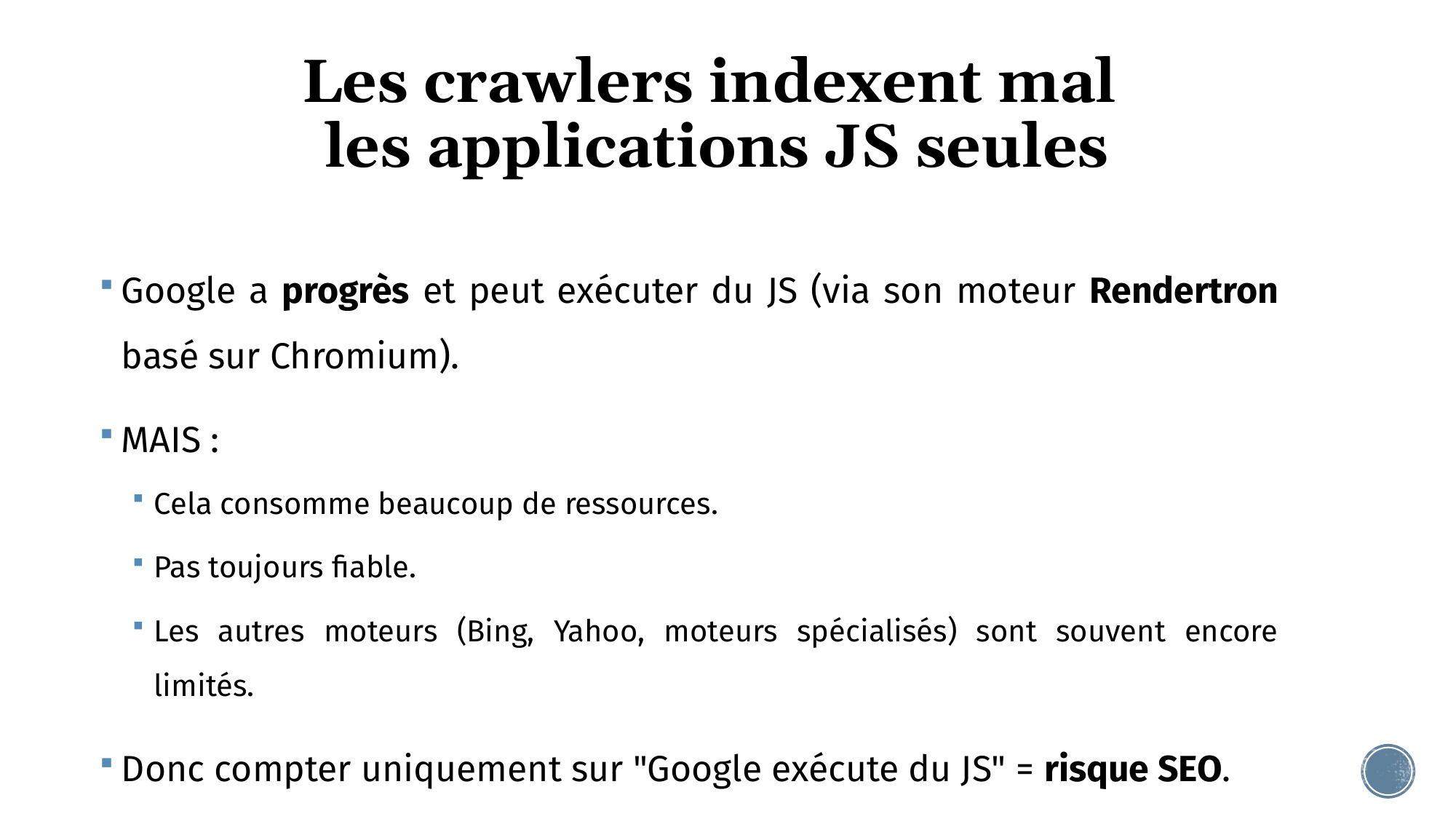

# Les crawlers indexent mal les applications JS seules
Google a progrès et peut exécuter du JS (via son moteur Rendertron basé sur Chromium).
MAIS :
Cela consomme beaucoup de ressources.
Pas toujours fiable.
Les autres moteurs (Bing, Yahoo, moteurs spécialisés) sont souvent encore limités.
Donc compter uniquement sur "Google exécute du JS" = risque SEO.